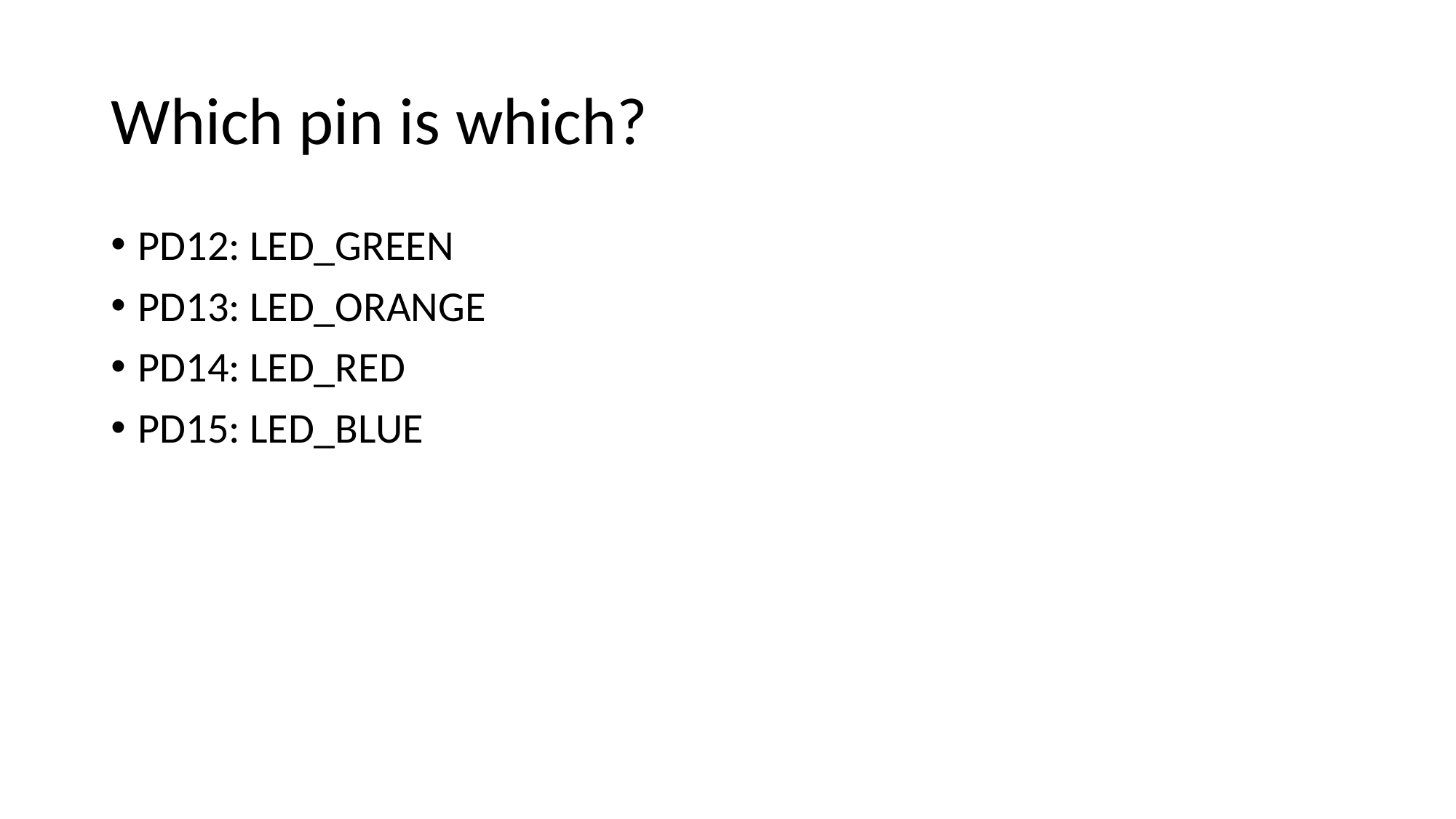

# Which pin is which?
PD12: LED_GREEN
PD13: LED_ORANGE
PD14: LED_RED
PD15: LED_BLUE